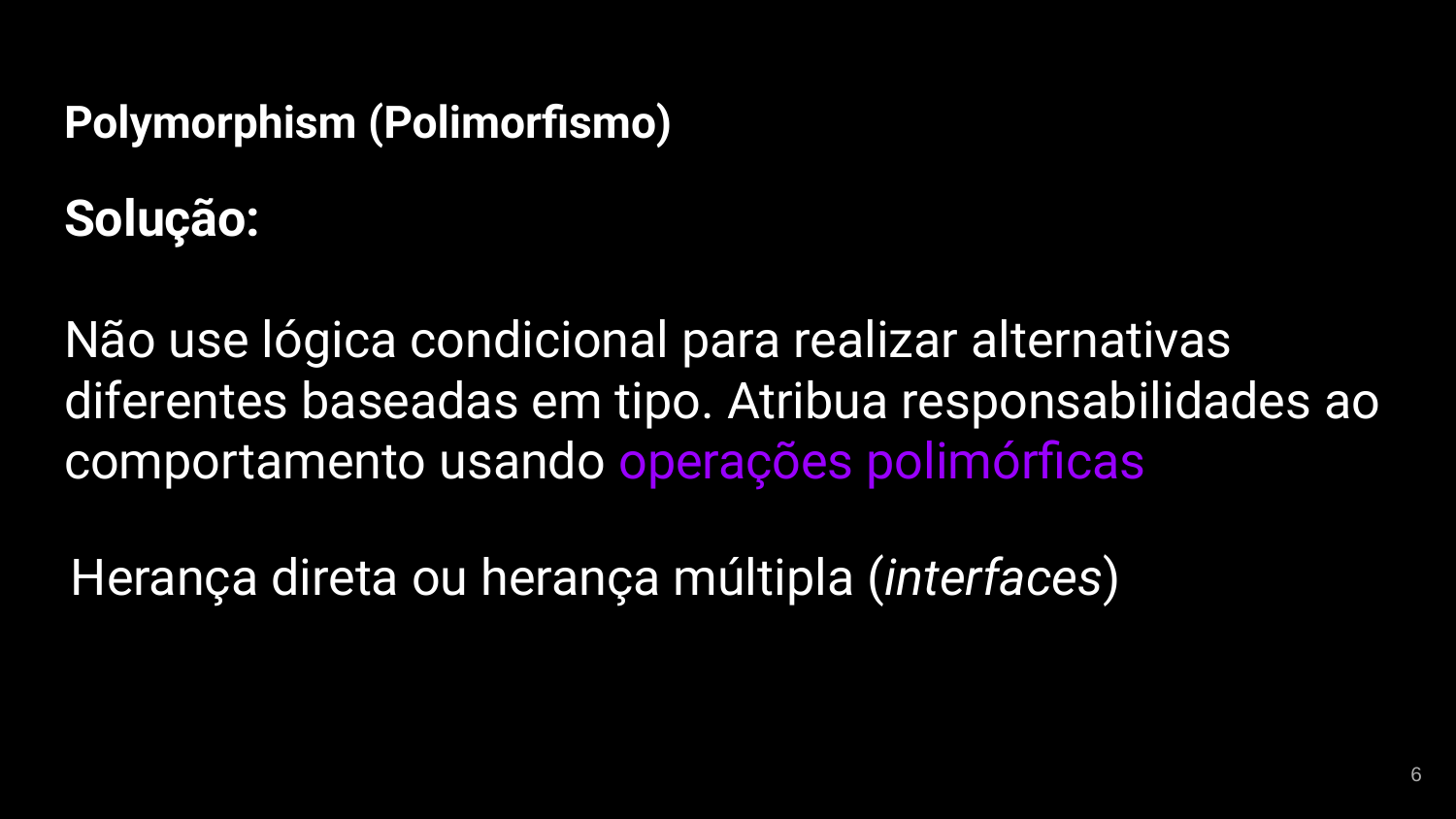

# Polymorphism (Polimorfismo)
Solução:

Não use lógica condicional para realizar alternativas
diferentes baseadas em tipo. Atribua responsabilidades ao
comportamento usando operações polimórficas
Herança direta ou herança múltipla (interfaces)
6